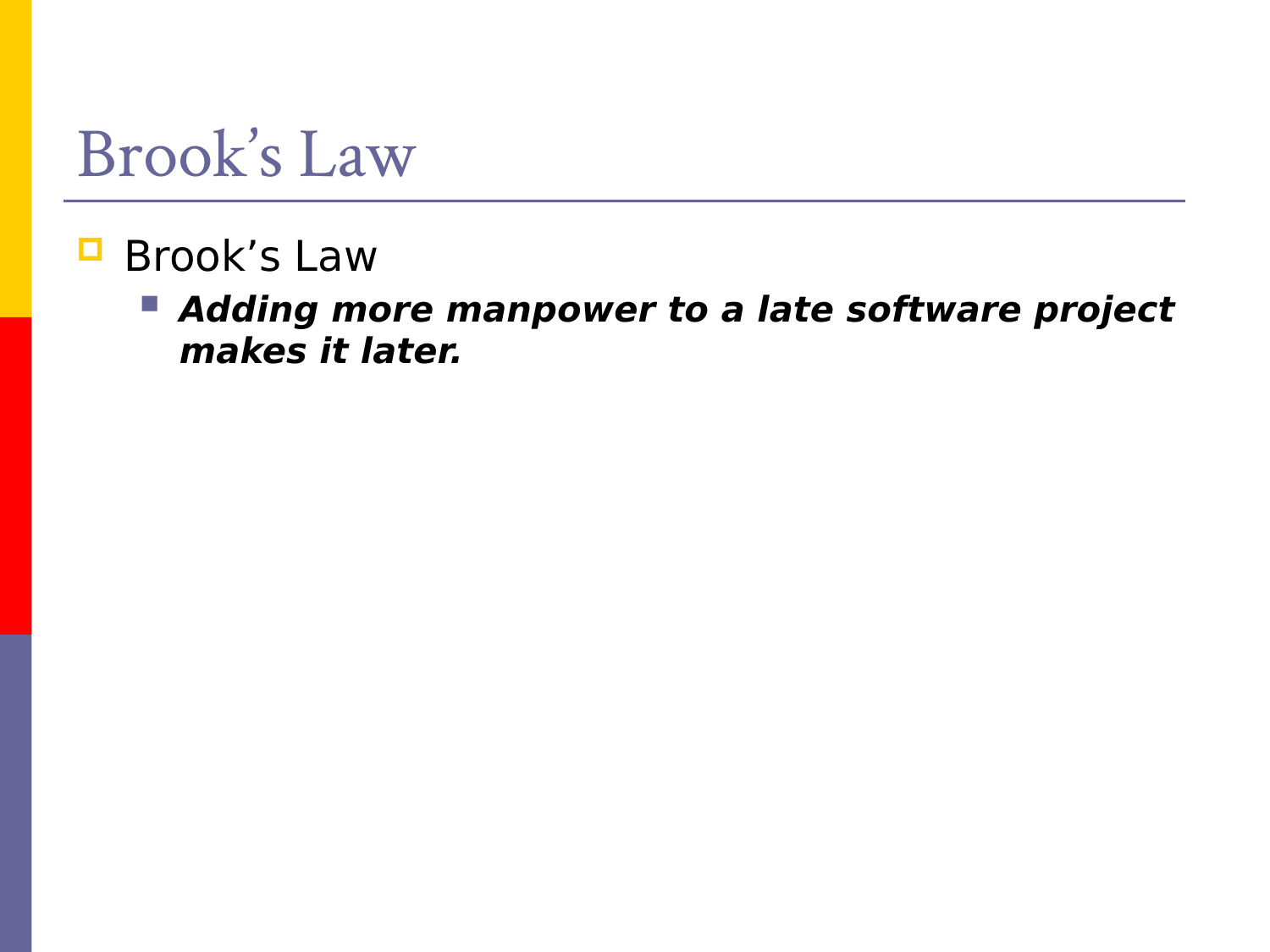

# Brook’s Law
Brook’s Law
Adding more manpower to a late software project makes it later.